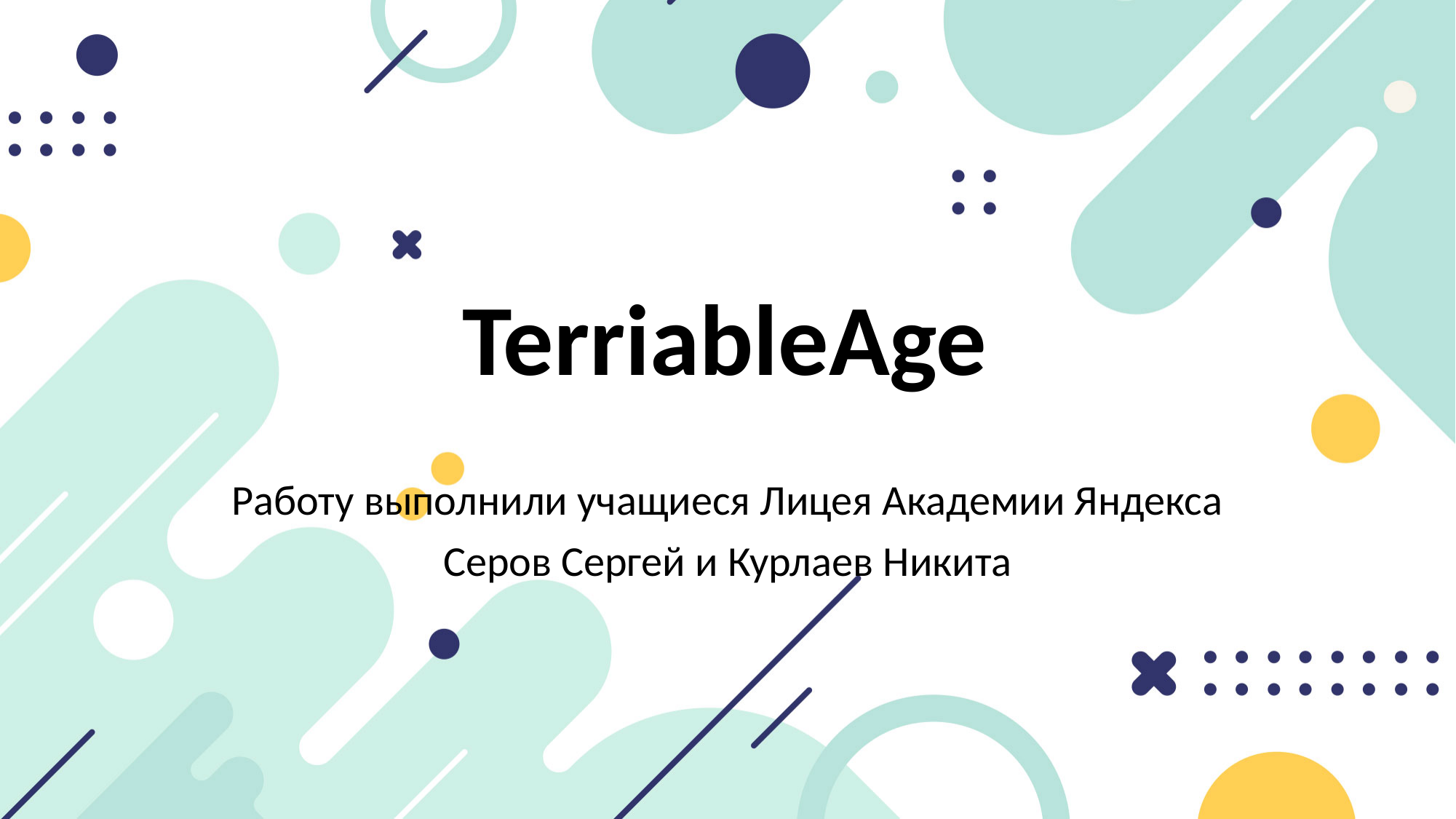

# TerriableAge
Работу выполнили учащиеся Лицея Академии Яндекса
Серов Сергей и Курлаев Никита